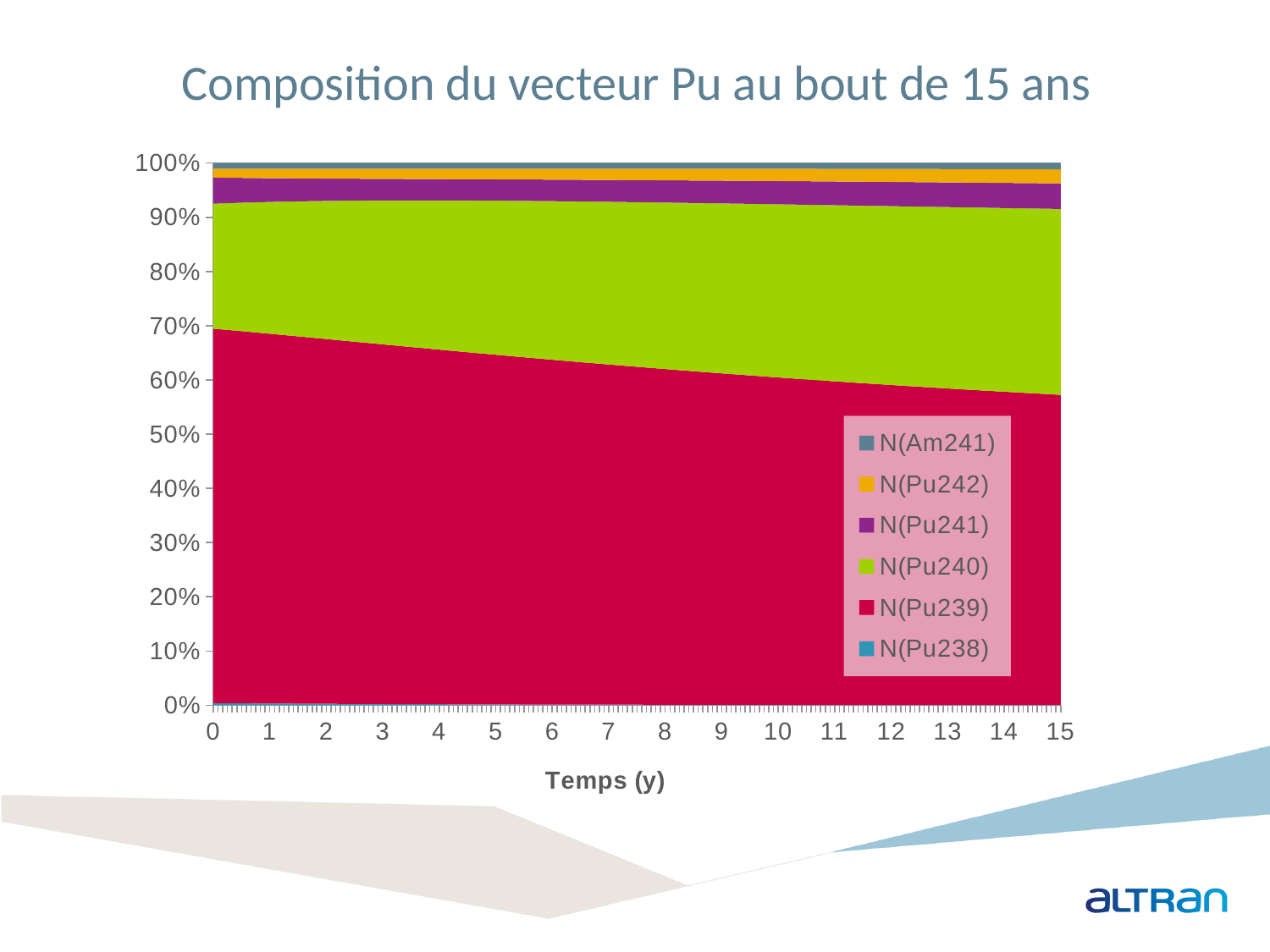

# Composition du vecteur Pu au bout de 15 ans

### Chart

| Category | N(Pu238) | N(Pu239) | N(Pu240) | N(Pu241) | N(Pu242) | N(Am241) |
|---|---|---|---|---|---|---|
| 0 | 19.041708027546772 | 3461.582080376134 | 1154.528823564941 | 241.52903340204062 | 82.18000306625447 | 52.11414828591747 |
| 8.3333333333333329E-2 | 18.750445451453256 | 3456.2096630413403 | 1159.4273122240702 | 239.1360668251099 | 82.57235189854973 | 52.215626493826136 |
| 0.16666666666666666 | 18.46363803705584 | 3450.7823416090964 | 1164.2697147419174 | 236.8289377772618 | 82.95329598437552 | 52.30575678946047 |
| 0.25 | 18.181217638058474 | 3445.3015491823753 | 1169.056227166305 | 234.60502213411706 | 83.32322779059511 | 52.385075265916065 |
| 0.33333333333333331 | 17.90311715053304 | 3439.768691050465 | 1173.7870496161356 | 232.4617702179767 | 83.6825275130462 | 52.45409846048897 |
| 0.41666666666666669 | 17.629270496975245 | 3434.185145210053 | 1178.462386145304 | 230.39670472239567 | 84.03156343175341 | 52.51332398224434 |
| 0.5 | 17.35961261060443 | 3428.5522628766116 | 1183.0824446095935 | 228.40741869452955 | 84.37069225615659 | 52.56323112071035 |
| 0.58333333333333337 | 17.094079419903494 | 3422.8713689862557 | 1187.6474365364954 | 226.4915735736426 | 84.70025946063305 | 52.60428143624648 |
| 0.66666666666666663 | 16.83260783339531 | 3417.143762688257 | 1192.157576997896 | 224.64689728421124 | 85.02059961058492 | 52.63691933261922 |
| 0.75 | 16.575135724652014 | 3411.3707178283858 | 1196.6130844855725 | 222.87118238210053 | 85.3320366793545 | 52.6615726123033 |
| 0.83333333333333337 | 16.32160191753357 | 3405.5534834232494 | 1201.014180789444 | 221.1622842523336 | 85.63488435622371 | 52.67865301501163 |
| 0.91666666666666663 | 16.071946171652137 | 3399.693284125798 | 1205.3610908785229 | 219.5181193570154 | 85.92944634574619 | 52.68855673994276 |
| 1 | 15.826109168058776 | 3393.791320682157 | 1209.6540427845123 | 217.9366635320126 | 86.21601665865403 | 52.69166495222062 |
| 1.0833333333333333 | 15.5840324951491 | 3387.8487703799547 | 1213.8932674879975 | 216.41595033103025 | 86.4948798945741 | 52.68834427398785 |
| 1.1666666666666667 | 15.345658634784485 | 3381.866787488293 | 1218.0789988071806 | 214.9540694157637 | 86.76631151678235 | 52.678947260600694 |
| 1.25 | 15.110930948625604 | 3375.8465036895295 | 1222.2114732891077 | 213.54916499084192 | 87.03057811921855 | 52.66381286236068 |
| 1.3333333333333333 | 14.879793664674983 | 3369.7890285030103 | 1226.290930103338 | 212.1994342823128 | 87.28793768597694 | 52.64326687220579 |
| 1.4166666666666667 | 14.652191864025403 | 3363.695449700911 | 1230.3176109380088 | 210.90312605845784 | 87.53863984348327 | 52.61762235977183 |
| 1.5 | 14.428071467811014 | 3357.5668337163315 | 1234.2917598982451 | 209.65853919175564 | 87.78292610556171 | 52.5871800922227 |
| 1.5833333333333333 | 14.20737922435803 | 3351.404226043787 | 1238.2136234068719 | 208.46402126084777 | 88.0210301115905 | 52.552228942237186 |
| 1.6666666666666667 | 13.990062696531973 | 3345.2086516322356 | 1242.083450107378 | 207.31796719139234 | 88.25317785793885 | 52.513046283528396 |
| 1.75 | 13.776070249278455 | 3338.981115270788 | 1245.9014907690919 | 206.21881793472136 | 88.47958792287271 | 52.469898374261504 |
| 1.8333333333333333 | 13.565351037354532 | 3332.7226019672235 | 1249.6679981945204 | 205.16505918324884 | 88.70047168511171 | 52.423040728724715 |
| 1.9166666666666667 | 13.357854993247727 | 3326.4340773194576 | 1253.3832271288106 | 204.15522012160537 | 88.91603353621424 | 52.3727184775984 |
| 2 | 13.15353281527984 | 3320.1164878800864 | 1257.047434171292 | 203.1878722125042 | 89.12647108696314 | 52.3191667171572 |
| 2.0833333333333335 | 12.952335955892716 | 3313.7707615141376 | 1260.660877689055 | 202.2616280163709 | 89.33197536791917 | 52.26261084773061 |
| 2.1666666666666665 | 12.754216610113208 | 3307.397807750154 | 1264.2238177325276 | 201.37514004379634 | 89.53273102430528 | 52.20326690173778 |
| 2.25 | 12.559127704194568 | 3300.9985181247334 | 1267.7365159530098 | 200.5270996398985 | 89.7289165053797 | 52.141341861603564 |
| 2.3333333333333335 | 12.367022884431588 | 3294.573766520651 | 1271.1992355221246 | 199.71623589970457 | 89.92070424845178 | 52.077033967853936 |
| 2.4166666666666665 | 12.17785650614682 | 3288.1244094986737 | 1274.6122410531495 | 198.94131461368926 | 90.10826085769008 | 52.01053301768004 |
| 2.5 | 11.991583622845265 | 3281.651286623195 | 1277.9757985241897 | 198.20113724262941 | 90.29174727786807 | 51.94202065425226 |
| 2.5833333333333335 | 11.80815997553495 | 3275.155220781797 | 1281.2901752031548 | 197.4945399209589 | 90.47131896318874 | 51.87167064705725 |
| 2.6666666666666665 | 11.627541982210865 | 3268.637018498857 | 1284.555639574505 | 196.82039248782982 | 90.6471260413255 | 51.79964916352317 |
| 2.75 | 11.449686727499738 | 3262.097470243307 | 1287.7724612677289 | 196.1775975451086 | 90.81931347281305 | 51.72611503219065 |
| 2.8333333333333335 | 11.274551952463229 | 3255.5373507306576 | 1290.9409109875203 | 195.56508954155748 | 90.98802120591769 | 51.65121999767968 |
| 2.9166666666666665 | 11.102096044557069 | 3248.95741921939 | 1294.0612604456169 | 194.98183388247202 | 91.15338432711381 | 51.575108967695336 |
| 3 | 10.932278027743799 | 3242.35841980182 | 1297.1337822942698 | 194.42682606406598 | 91.31553320728874 | 51.497920252308184 |
| 3.0833333333333335 | 10.765057552756744 | 3235.7410816895444 | 1300.1587500613093 | 193.89909083191495 | 91.47459364379553 | 51.41978579573865 |
| 3.1666666666666665 | 10.600394887512904 | 3229.106119493559 | 1303.1364380867753 | 193.39768136278906 | 91.63068699846963 | 51.340831400867664 |
| 3.25 | 10.438250907672492 | 3222.454233499158 | 1306.0671214610804 | 192.9216784692235 | 91.783930331722 | 51.2611769466898 |
| 3.3333333333333335 | 10.27858708734288 | 3215.7861099357037 | 1308.951075964674 | 192.47018982619463 | 91.93443653281842 | 51.18093659891868 |
| 3.4166666666666665 | 10.121365489924724 | 3209.1024212413695 | 1311.7885780091783 | 192.0423492192858 | 92.08231444645142 | 51.10021901394838 |
| 3.5 | 9.96654875909812 | 3202.4038263229404 | 1314.5799045799654 | 191.6373158137457 | 92.22766899570844 | 51.019127536368885 |
| 3.5833333333333335 | 9.814100109946633 | 3195.6909708107737 | 1317.3253331801445 | 191.25427344385722 | 92.37060130153698 | 50.93776039022747 |
| 3.6666666666666665 | 9.663983320217083 | 3188.9644873090006 | 1320.0251417759346 | 190.89242992205243 | 92.5112087988044 | 50.85621086422286 |
| 3.75 | 9.516162721713041 | 3182.2249956410624 | 1322.6796087433895 | 190.5510163672236 | 92.6495853490478 | 50.774567491013244 |
| 3.8333333333333335 | 9.37060319181995 | 3175.4731030906673 | 1325.2890128164518 | 190.22928655169702 | 92.7858213500062 | 50.692914220814075 |
| 3.9166666666666665 | 9.22727014515989 | 3168.7094046382513 | 1327.8536330363047 | 189.9265162663499 | 92.92000384202528 | 50.611330589456536 |
| 4 | 9.086129525373993 | 3161.934483193029 | 1330.3737487019991 | 189.64200270336613 | 93.05221661142168 | 50.52989188107257 |
| 4.083333333333333 | 8.947147797030544 | 3155.1489098207144 | 1332.8496393223259 | 189.37506385614017 | 93.18254029089228 | 50.44866928556753 |
| 4.166666666666667 | 8.810291937656867 | 3148.3532439669953 | 1335.2815845689104 | 189.12503793585208 | 93.31105245705074 | 50.367730051036844 |
| 4.25 | 8.67552942989309 | 3141.548033676835 | 1337.669864230504 | 188.8912828042504 | 93.43782772517189 | 50.287137631278604 |
| 4.333333333333333 | 8.542828253765911 | 3134.733815809685 | 1340.0147581684455 | 188.673175422192 | 93.5629378412218 | 50.20695182854949 |
| 4.416666666666667 | 8.412156879080577 | 3127.91111625068 | 1342.3165462732723 | 188.47011131350075 | 93.68645177124968 | 50.12722893170724 |
| 4.5 | 8.283484257929192 | 3121.0804501178945 | 1344.5755084224525 | 188.28150404371942 | 93.80843578821523 | 50.048021849878594 |
| 4.583333333333333 | 8.156779817313664 | 3114.242321965727 | 1346.7919244392203 | 188.1067847133405 | 93.9289535563233 | 49.969380241787725 |
| 4.666666666666667 | 8.032013451881452 | 3107.397225984495 | 1348.9660740524878 | 187.94540146511355 | 94.04806621293544 | 49.89135064087623 |
| 4.75 | 7.909155516772458 | 3100.545646196298 | 1351.0982368578111 | 187.79681900503795 | 94.1658324481265 | 49.8139765763418 |
| 4.833333333333333 | 7.788176820575309 | 3093.6880566472314 | 1353.1886922793926 | 187.66051813666056 | 94.28230858195167 | 49.73729869021911 |
| 4.916666666666667 | 7.6690486183913995 | 3086.824921596007 | 1355.2377195330926 | 187.53599530830854 | 94.3975486394886 | 49.66135485062288 |
| 5 | 7.551742605005011 | 3079.956695699056 | 1357.2455975904331 | 187.42276217289796 | 94.51160442371643 | 49.58618026126945 |
| 5.083333333333333 | 7.436230908157914 | 3073.083824192176 | 1359.2126051435719 | 187.32034515996878 | 94.62452558629259 | 49.51180756738993 |
| 5.166666666666667 | 7.322486081926833 | 3066.2067430687857 | 1361.1390205712255 | 187.22828505960632 | 94.73635969628614 | 49.43826695814461 |
| 5.25 | 7.210481100202213 | 3059.3258792548527 | 1363.0251219055233 | 187.14613661791924 | 94.8471523069249 | 49.365586265645085 |
| 5.333333333333333 | 7.1001893502667395 | 3052.441650780555 | 1364.8711867997717 | 187.07346814375273 | 94.95694702041202 | 49.2937910606876 |
| 5.416666666666667 | 6.991584626472071 | 3045.5544669487367 | 1366.67749249711 | 187.00986112632518 | 95.06578555086608 | 49.22290474529785 |
| 5.5 | 6.884641124012306 | 3038.6647285002196 | 1368.4443158000379 | 186.95490986348443 | 95.17370778543737 | 49.15294864218475 |
| 5.583333333333333 | 6.77933343279268 | 3031.7728277760257 | 1370.171933040799 | 186.90822110028907 | 95.28075184365133 | 49.08394208119764 |
| 5.666666666666667 | 6.675636531392051 | 3024.8791488765714 | 1371.8606200525999 | 186.86941367762796 | 95.38695413502907 | 49.01590248287892 |
| 5.75 | 6.573525781117737 | 3017.9840678178884 | 1373.5106521416465 | 186.83811819059906 | 95.4923494150331 | 48.948845439200944 |
| 5.833333333333333 | 6.4729769201512894 | 3011.0879526849267 | 1375.122304059984 | 186.81397665637672 | 95.59697083938534 | 48.88278479157391 |
| 5.916666666666667 | 6.373966057783812 | 3004.191163781993 | 1376.6958499791197 | 186.79664219130396 | 95.70085001680305 | 48.81773270620852 |
| 6 | 6.276469668739455 | 2997.2940537803815 | 1378.2315634644142 | 186.78577869695357 | 95.8040170601972 | 48.753699746915 |
| 6.083333333333333 | 6.180464587585746 | 2990.3969678632434 | 1379.7297174502226 | 186.7810605549093 | 95.90650063637617 | 48.6906949454175 |
| 6.166666666666667 | 6.085928003229406 | 2983.5002438677525 | 1381.1905842157726 | 186.78217233002454 | 96.00832801429702 | 48.62872586926067 |
| 6.25 | 5.992837453496372 | 2976.6042124246133 | 1382.6144353617613 | 186.7888084819239 | 96.10952511190501 | 48.567798687382854 |
| 6.333333333333333 | 5.9011708197947135 | 2969.7091970949637 | 1384.0015417876566 | 186.8006730845183 | 96.210116541601 | 48.50791823342828 |
| 6.416666666666667 | 5.810906321859193 | 2962.815514504717 | 1385.3521736696878 | 186.81747955331159 | 96.31012565437527 | 48.449088066868285 |
| 6.5 | 5.722022512576205 | 2955.923474476396 | 1386.6666004395092 | 186.83895038028214 | 96.40957458264545 | 48.39131053199986 |
| 6.583333333333333 | 5.6344982728878845 | 2949.033380158503 | 1387.945090763526 | 186.86481687612968 | 96.50848428183467 | 48.33458681488739 |
| 6.666666666666667 | 5.548312806774148 | 2942.145528152468 | 1389.1879125228631 | 186.89481891968245 | 96.60687457072562 | 48.27891699831183 |
| 6.75 | 5.463445636311506 | 2935.2602086372317 | 1390.3953327939678 | 186.92870471426664 | 96.70476417062488 | 48.22430011478959 |
| 6.833333333333333 | 5.3798765968074385 | 2928.3777054914913 | 1391.5676178298288 | 186.96623055084441 | 96.80217074337088 | 48.170734197721394 |
| 6.916666666666667 | 5.297585832009212 | 2921.4982964136666 | 1392.7050330418008 | 187.00716057773312 | 96.89911092821825 | 48.11821633072977 |
| 7 | 5.21655378938597 | 2914.6222530396217 | 1393.80784298202 | 187.05126657672304 | 96.99560037763008 | 48.06674269524213 |
| 7.083333333333333 | 5.136761215482992 | 2907.7498410581848 | 1394.8763113263988 | 187.0983277454162 | 97.09165379200886 | 48.01630861637437 |
| 7.166666666666667 | 5.058189151347022 | 2900.8813203245086 | 1395.910700858185 | 187.14813048561382 | 97.18728495339597 | 47.96690860716881 |
| 7.25 | 4.980818928021556 | 2894.0169449713126 | 1396.9112734520768 | 187.2004681975844 | 97.28250675816898 | 47.91853641123823 |
| 7.333333333333333 | 4.90463216211105 | 2887.1569635180417 | 1397.8782900588767 | 187.2551410800498 | 97.37733124876468 | 47.87118504386639 |
| 7.416666666666667 | 4.829610751412967 | 2880.3016189779864 | 1398.812010690677 | 187.31195593573045 | 97.47176964445573 | 47.82484683161407 |
| 7.5 | 4.755736870616639 | 2873.4511489633965 | 1399.7126944065617 | 187.37072598229554 | 97.56583237120738 | 47.77951345047792 |
| 7.583333333333333 | 4.6829929670679205 | 2866.6057857886317 | 1400.580599298816 | 187.43127066856874 | 97.65952909064016 | 47.735175962648235 |
| 7.666666666666667 | 4.611361756598628 | 2859.765756571381 | 1401.41598247963 | 187.4934154958434 | 97.75286872812416 | 47.69182485191025 |
| 7.75 | 4.540826219419767 | 2852.9312833319877 | 1402.2191000682872 | 187.55699184416565 | 97.84585950002894 | 47.64945005773228 |
| 7.833333333333333 | 4.471369596077581 | 2846.102583090917 | 1402.9902071788263 | 187.6218368034479 | 97.93850894015341 | 47.60804100808275 |
| 7.916666666666667 | 4.402975383471457 | 2839.2798679644006 | 1403.729557908166 | 187.68779300927872 | 98.03082392535858 | 47.56758665101681 |
| 8 | 4.335627330932734 | 2832.4633452582893 | 1404.4374053246827 | 187.754708483299 | 98.12281070042572 | 47.528075485072144 |
| 8.0833333333333339 | 4.269309436363503 | 2825.653217560152 | 1405.1140014572293 | 187.82243647801783 | 98.21447490216211 | 47.48949558851225 |
| 8.1666666666666661 | 4.204005942434456 | 2818.8496828296484 | 1405.7595972845886 | 187.89083532594523 | 98.30582158277544 | 47.45183464745443 |
| 8.25 | 4.1397013328408985 | 2812.052934487211 | 1406.3744427253475 | 187.9597682929219 | 98.39685523253766 | 47.41507998291859 |
| 8.3333333333333339 | 4.07638032861603 | 2805.263161501069 | 1406.958786628186 | 188.0291034355299 | 98.48757980175844 | 47.37921857683174 |
| 8.4166666666666661 | 4.014027884500616 | 2798.4805484726394 | 1407.5128767625686 | 188.0987134624711 | 98.57799872208787 | 47.34423709702226 |
| 8.5 | 3.95262918536819 | 2791.705275720321 | 1408.0369598098312 | 188.16847559980374 | 98.66811492716728 | 47.310121921236764 |
| 8.5833333333333339 | 3.892169642704933 | 2784.9375193617216 | 1408.531281354654 | 188.23827145992982 | 98.75793087264688 | 47.27685916021149 |
| 8.6666666666666661 | 3.8326348911434014 | 2778.1774513943424 | 1408.996085876911 | 188.30798691422982 | 98.84744855558807 | 47.24443467982919 |
| 8.75 | 3.7740107850492732 | 2771.4252397747514 | 1409.4316167438865 | 188.37751196924353 | 98.93666953326795 | 47.21283412239152 |
| 8.8333333333333339 | 3.716283395160301 | 2764.6810484962766 | 1409.8381162028538 | 188.44674064629893 | 99.02559494140306 | 47.18204292703604 |
| 8.9166666666666661 | 3.6594390052766803 | 2757.945037665241 | 1410.2158253740038 | 188.51557086449364 | 99.11422551180888 | 47.15204634932607 |
| 9 | 3.603464109002037 | 2751.2173635757717 | 1410.5649842437172 | 188.5839043269358 | 99.2025615895111 | 47.12282948004068 |
| 9.0833333333333339 | 3.548345406534269 | 2744.498178783205 | 1410.885831658172 | 188.65164641015474 | 99.29060314932434 | 47.09437726319151 |
| 9.1666666666666661 | 3.494069801505474 | 2737.787632176119 | 1411.1786053172798 | 188.71870605659313 | 99.37834981191344 | 47.06667451329198 |
| 9.25 | 3.4406243978702125 | 2731.085869047015 | 1411.4435417689401 | 188.7849956700956 | 99.46580085935221 | 47.039705931903896 |
| 9.3333333333333339 | 3.3879964968413683 | 2724.3930311616728 | 1411.6808764036089 | 188.8504310143108 | 99.55295525019388 | 47.013456123485696 |
| 9.4166666666666661 | 3.336173593872881 | 2717.709256827209 | 1411.8908434491714 | 188.91493111392631 | 99.63981163406717 | 46.987909610565644 |
| 9.5 | 3.285143375688627 | 2711.0346809588586 | 1412.0736759661133 | 188.97841815865795 | 99.72636836581171 | 46.9630508482628 |
| 9.5833333333333339 | 3.2348937173567482 | 2704.369435145502 | 1412.2296058429824 | 189.04081740991722 | 99.81262351916575 | 46.938864238177764 |
| 9.6666666666666661 | 3.1854126794087336 | 2697.7136477139684 | 1412.3588637921343 | 189.10205711008302 | 99.8985749000193 | 46.9153341416745 |
| 9.75 | 3.1366885050025646 | 2691.067443792129 | 1412.4616793457558 | 189.16206839430507 | 99.98422005924475 | 46.89244489257402 |
| 9.8333333333333339 | 3.088709617129255 | 2684.43094537081 | 1412.5382808521588 | 189.22078520476958 | 100.0695563051175 | 46.87018080927988 |
| 9.9166666666666661 | 3.041464615862119 | 2677.804271364544 | 1412.5888954723378 | 189.27814420735865 | 100.15458071533811 | 46.84852620635504 |
| 10 | 2.9949422756481145 | 2671.187537671179 | 1412.6137491767856 | 189.3340847106372 | 100.23929014866742 | 46.82746540556881 |
| 10.083333333333334 | 2.949131542640618 | 2664.580857230374 | 1412.6130667425605 | 189.38854858710326 | 100.32368125618594 | 46.806982746432226 |
| 10.166666666666666 | 2.904021532072999 | 2657.984340080993 | 1412.5870717505984 | 189.4414801966388 | 100.40775049218814 | 46.78706259623952 |
| 10.25 | 2.8596015256723657 | 2651.398093417426 | 1412.5359865832654 | 189.49282631210025 | 100.49149412472231 | 46.767689359632804 |
| 10.333333333333334 | 2.8158609691128715 | 2644.8222216448476 | 1412.4600324221428 | 189.54253604698977 | 100.574908245786 | 46.74884748770659 |
| 10.416666666666666 | 2.772789469507977 | 2638.2568264334454 | 1412.3594292460405 | 189.59056078514925 | 100.6579887811873 | 46.73052148666827 |
| 10.5 | 2.730376792941067 | 2631.7020067716257 | 1412.2343958292327 | 189.63685411242153 | 100.74073150008122 | 46.71269592607011 |
| 10.583333333333334 | 2.6886128620338448 | 2625.1578590182216 | 1412.0851497399096 | 189.68137175022432 | 100.82313202419097 | 46.69535544662784 |
| 10.666666666666666 | 2.647487753551913 | 2618.624476953722 | 1411.9119073388415 | 189.7240714909837 | 100.90518583672285 | 46.678484767640576 |
| 10.75 | 2.6069916960469857 | 2612.101951830537 | 1411.714883778248 | 189.7649131353761 | 100.98688829098404 | 46.66206869402609 |
| 10.833333333333334 | 2.5671150675351644 | 2605.590372422321 | 1411.4942930008679 | 189.80385843132856 | 101.06823461871154 | 46.646092122985344 |
| 10.916666666666666 | 2.5278483932107236 | 2599.0898250723685 | 1411.2503477392258 | 189.84087101472863 | 101.14921993812091 | 46.6305400503094 |
| 11 | 2.48918234319487 | 2592.600393741102 | 1410.9832595150888 | 189.87591635179686 | 101.22983926168281 | 46.615397576341714 |
| 11.083333333333334 | 2.4511077303189346 | 2586.1221600526655 | 1410.6932386391086 | 189.90896168307552 | 101.31008750363536 | 46.600649911608265 |
| 11.166666666666666 | 2.413615507941476 | 2579.655203340645 | 1410.3804942106465 | 189.93997596898927 | 101.38995948723984 | 46.58628238212753 |
| 11.25 | 2.3766967677987694 | 2573.199600692929 | 1410.0452341177727 | 189.96892983693414 | 101.46944995178752 | 46.572280434412086 |
| 11.333333333333334 | 2.340342737888177 | 2566.7554269957245 | 1409.6876650374393 | 189.99579552985242 | 101.54855355936462 | 46.55862964017314 |
| 11.416666666666666 | 2.304544780383895 | 2560.3227549767494 | 1409.3079924358192 | 190.0205468562527 | 101.62726490138249 | 46.54531570073889 |
| 11.5 | 2.26929438958458 | 2553.9016552476082 | 1408.9064205688096 | 190.04315914163487 | 101.7055785048801 | 46.532324451197454 |
| 11.583333333333334 | 2.2345831898923683 | 2547.492196345375 | 1408.4831524826932 | 190.06360918128127 | 101.7834888386053 | 46.51964186427452 |
| 11.666666666666666 | 2.2004029338228097 | 2541.094444773391 | 1408.038390014954 | 190.08187519437627 | 101.86099031888143 | 46.50725405395575 |
| 11.75 | 2.1667455000452405 | 2534.708465041299 | 1407.572333795244 | 190.09793677941764 | 101.93807731526566 | 46.49514727886353 |
| 11.833333333333334 | 2.133602891453131 | 2528.3343197043214 | 1407.0851832464962 | 190.11177487088386 | 102.01474415600491 | 46.4833079453974 |
| 11.916666666666666 | 2.1009672332639493 | 2521.9720694017997 | 1406.5771365861797 | 190.12337169712262 | 102.0909851332958 | 46.471722610647205 |
| 12 | 2.068830771148089 | 2515.6217728950105 | 1406.0483908276935 | 190.13271073942698 | 102.16679450835393 | 46.46037798508761 |
| 12.083333333333334 | 2.037185869386419 | 2509.2834871042687 | 1405.4991417818958 | 190.13977669226608 | 102.24216651629844 | 46.44926093506257 |
| 12.166666666666666 | 2.0060250090560108 | 2502.957267145333 | 1404.9295840587629 | 190.14455542463875 | 102.3170953708572 | 46.43835848506777 |
| 12.25 | 1.9753407862436234 | 2496.6431663651256 | 1404.3399110691776 | 190.1470339425188 | 102.39157526889801 | 46.427657819839105 |
| 12.333333333333334 | 1.9451259102865095 | 2490.341236376779 | 1403.7303150268397 | 190.14720035236178 | 102.46560039479087 | 46.41714628625468 |
| 12.416666666666666 | 1.9153732020401326 | 2484.0515270940236 | 1403.100986950298 | 190.14504382564417 | 102.53916492460651 | 46.40681139505787 |
| 12.5 | 1.8860755921723813 | 2477.774086764929 | 1402.452116665099 | 190.14055456440596 | 102.61226303015594 | 46.39664082240858 |
| 12.583333333333334 | 1.8572261194838746 | 2471.5089620050067 | 1401.7838928060494 | 190.13372376776945 | 102.68488888287582 | 46.386622411269485 |
| 12.666666666666666 | 1.8288179292539601 | 2465.256197829691 | 1401.0965028195887 | 190.1245435994069 | 102.75703665756423 | 46.376744172634176 |
| 12.75 | 1.8008442716120125 | 2459.0158376862078 | 1400.3901329662701 | 190.11300715593077 | 102.8287005359714 | 46.366994286603486 |
| 12.833333333333334 | 1.7732984999336439 | 2452.7879234848438 | 1399.6649683233445 | 190.09910843618144 | 102.89987471024965 | 46.357361103316386 |
| 12.916666666666666 | 1.7461740692614454 | 2446.5724956296235 | 1398.9211927874455 | 190.08284231138714 | 102.97055338626693 | 46.34783314374143 |
| 13 | 1.7194645347498867 | 2440.3695930484105 | 1398.158989077374 | 190.06420449617227 | 103.04073078678783 | 46.33839910033464 |
| 13.083333333333334 | 1.6931635501340012 | 2434.1792532224395 | 1397.3785387369758 | 190.0431915203905 | 103.1104011545264 | 46.32904783756946 |
| 13.166666666666666 | 1.6672648662214948 | 2428.001512215293 | 1396.5800221381137 | 190.0198007017601 | 103.17955875507428 | 46.319768392344294 |
| 13.25 | 1.6417623294079184 | 2421.836404701331 | 1395.7636184837272 | 189.99403011927876 | 103.24819787970833 | 46.31054997427283 |
| 13.333333333333334 | 1.6166498802145544 | 2415.6839639935824 | 1394.9295058109803 | 189.9658785873972 | 103.31631284808103 | 46.30138196586236 |
| 13.416666666666666 | 1.5919215518486651 | 2409.544222071113 | 1394.077860994493 | 189.93534563092976 | 103.38389801079758 | 46.29225392258494 |
| 13.5 | 1.5675714687857665 | 2403.417209605874 | 1393.2088597496536 | 189.90243146068192 | 103.45094775188288 | 46.2831555728462 |
| 13.583333333333334 | 1.5435938453735845 | 2397.302955989048 | 1392.322676636011 | 189.86713694977527 | 103.51745649114191 | 46.27407681785639 |
| 13.666666666666666 | 1.5199829844573682 | 2391.2014893568908 | 1391.4194850607425 | 189.82946361064998 | 103.5834186864168 | 46.265007731408154 |
| 13.75 | 1.4967332760262282 | 2385.1128366160942 | 1390.4994572821963 | 189.78941357272652 | 103.64882883574367 | 46.25593855956526 |
| 13.833333333333334 | 1.473839195880181 | 2379.0370234686607 | 1389.562764413504 | 189.74698956070824 | 103.7136814794124 | 46.246859720266464 |
| 13.916666666666666 | 1.4512953043175836 | 2372.974074436314 | 1388.6095764262643 | 189.7021948735071 | 103.77797120193236 | 46.23776180284854 |
| 14 | 1.4290962448426432 | 2366.924012884447 | 1387.6400621542923 | 189.65503336377515 | 103.84169263390694 | 46.228635567492304 |
| 14.083333333333334 | 1.4072367428926984 | 2360.8868610456166 | 1386.6543892974332 | 189.60550941802538 | 103.9048404538198 | 46.219471944595384 |
| 14.166666666666666 | 1.3857116045849673 | 2354.862640042593 | 1385.6527244254394 | 189.5536279373252 | 103.96740938973545 | 46.21026203407531 |
| 14.25 | 1.3645157154824656 | 2348.8513699109767 | 1384.6352329819067 | 189.49939431854702 | 104.02939422091711 | 46.20099710460647 |
| 14.333333333333334 | 1.343644039378801 | 2342.853069621385 | 1383.6020792882698 | 189.44281443616038 | 104.09078977936417 | 46.19166859279417 |
| 14.416666666666666 | 1.323091617101555 | 2336.8677571012204 | 1382.5534265478527 | 189.38389462455058 | 104.1515909512719 | 46.18226810228917 |
| 14.5 | 1.30285356533397 | 2330.8954492560238 | 1381.4894368499743 | 189.32264166084943 | 104.21179267841589 | 46.17278740284569 |
| 14.583333333333334 | 1.2829250754546573 | 2324.9361619904294 | 1380.4102711741048 | 189.25906274826377 | 104.27138995946359 | 46.163218429326 |
| 14.666666666666666 | 1.2633014123950557 | 2318.9899102287172 | 1379.3160893940735 | 189.193165499888 | 104.33037785121519 | 46.15355328065442 |
| 14.75 | 1.2439779135143638 | 2313.0567079349803 | 1378.2070502823246 | 189.12495792298733 | 104.38875146977622 | 46.14378421872357 |
| 14.833333333333334 | 1.2249499874916838 | 2307.1365681329075 | 1377.0833115142188 | 189.05444840373855 | 104.44650599166398 | 46.133903667255545 |
| 14.916666666666666 | 1.2062131132351095 | 2301.229502925193 | 1375.9450296723796 | 188.98164569241578 | 104.50363665484991 | 46.12390421062067 |
| 15 | 1.1877628388075008 | 2295.3355235125787 | 1374.7923602510837 | 188.90655888900883 | 104.56013875974003 | 46.11377859261622 |